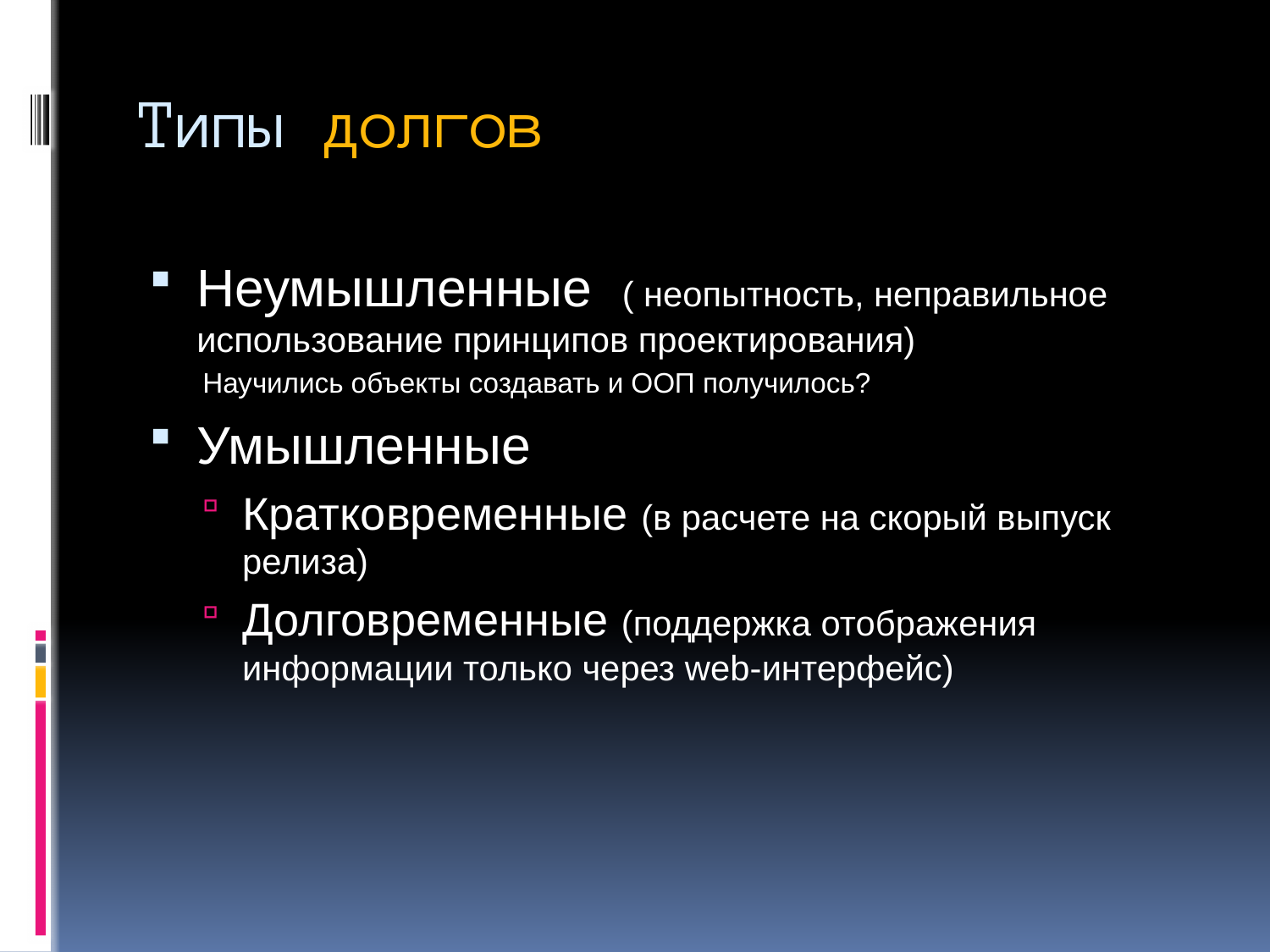

# Типы долгов
Неумышленные  ( неопытность, неправильное использование принципов проектирования)
Научились объекты создавать и ООП получилось?
Умышленные
Кратковременные (в расчете на скорый выпуск релиза)
Долговременные (поддержка отображения информации только через web-интерфейс)